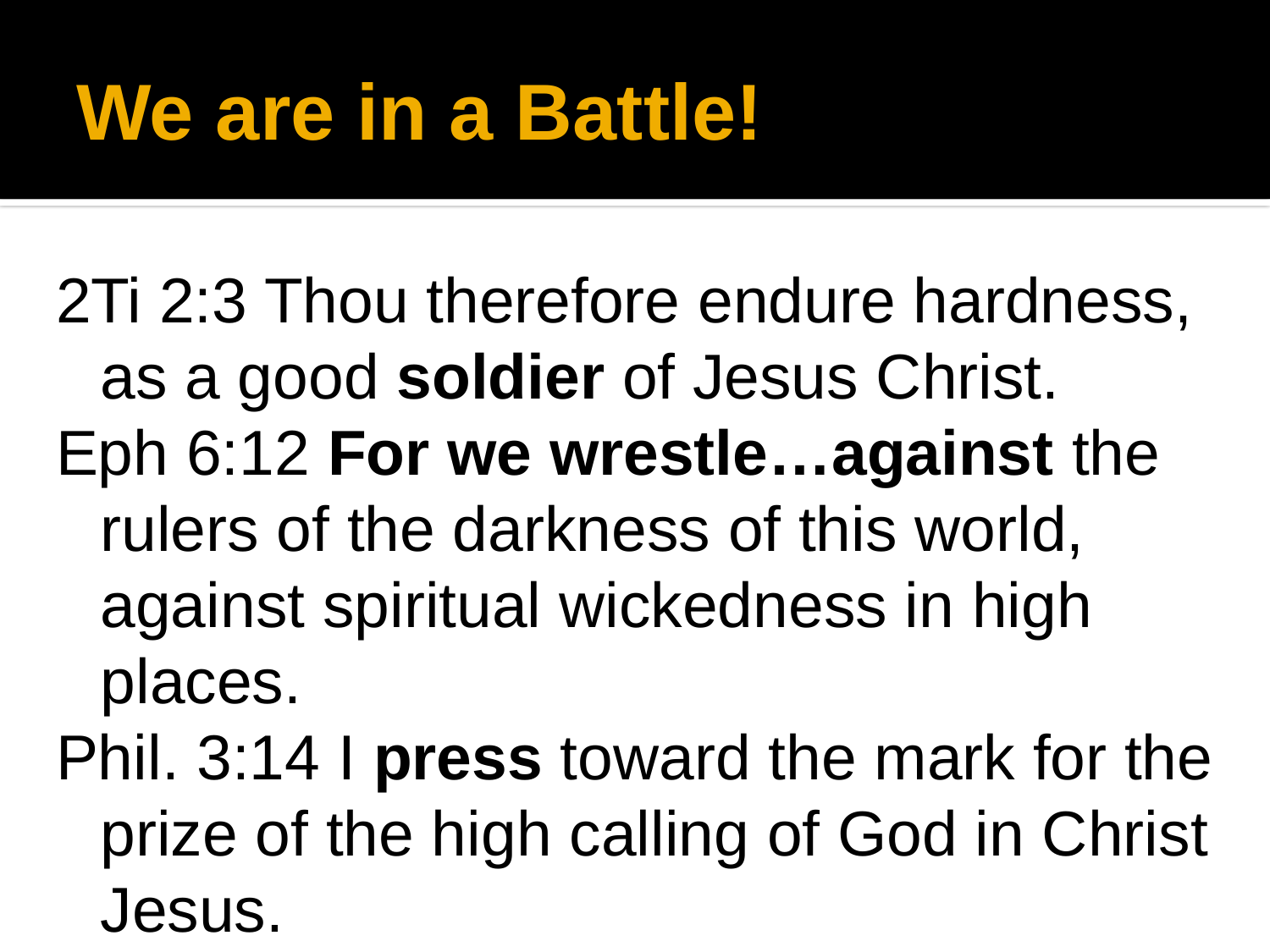

# We are in a Battle!
2Ti 2:3 Thou therefore endure hardness, as a good soldier of Jesus Christ.
Eph 6:12 For we wrestle…against the rulers of the darkness of this world, against spiritual wickedness in high places.
Phil. 3:14 I press toward the mark for the prize of the high calling of God in Christ Jesus.